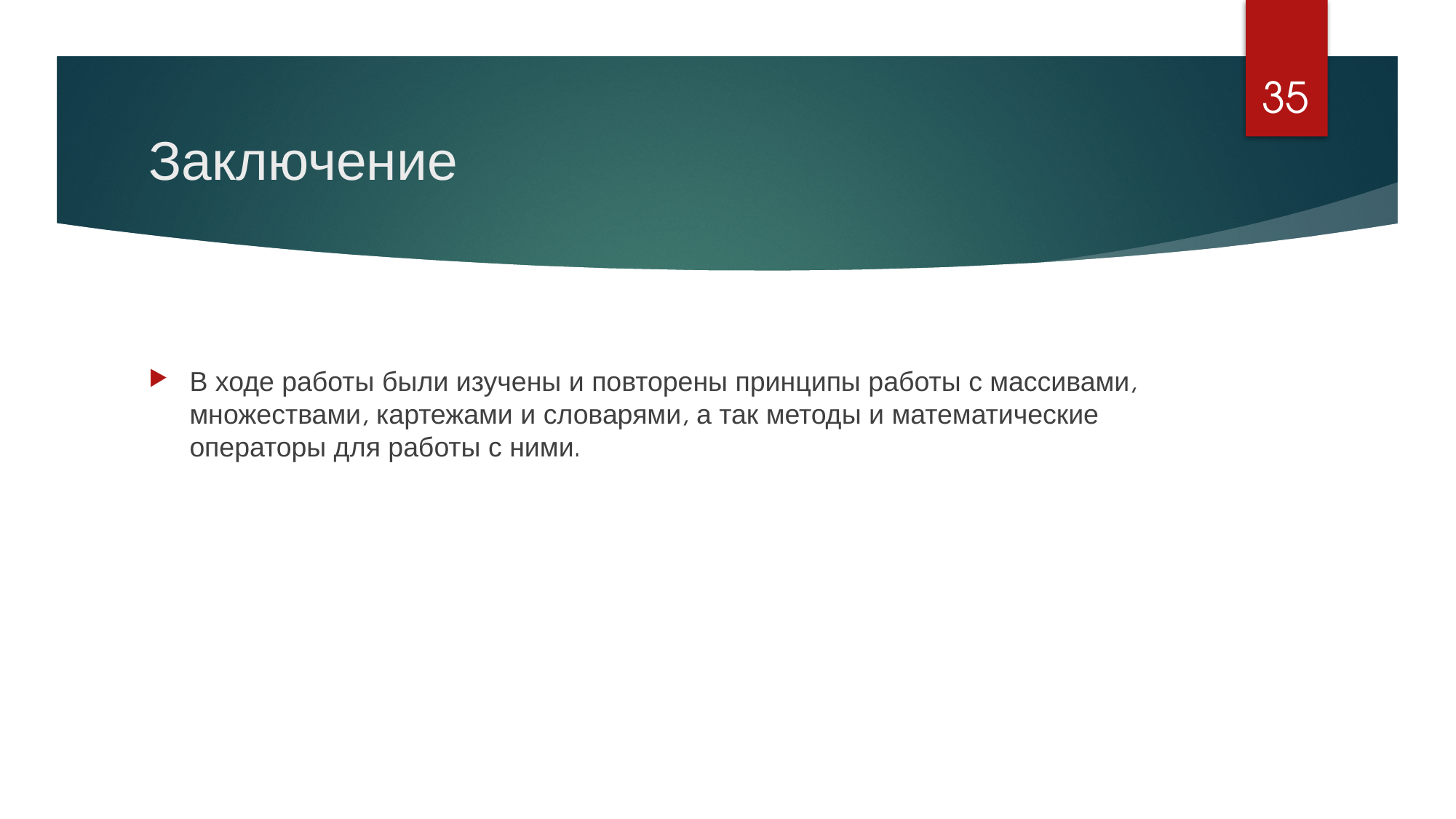

35
# Заключение

В ходе работы были изучены и повторены принципы работы с массивами, множествами, картежами и словарями, а так методы и математические операторы для работы с ними.